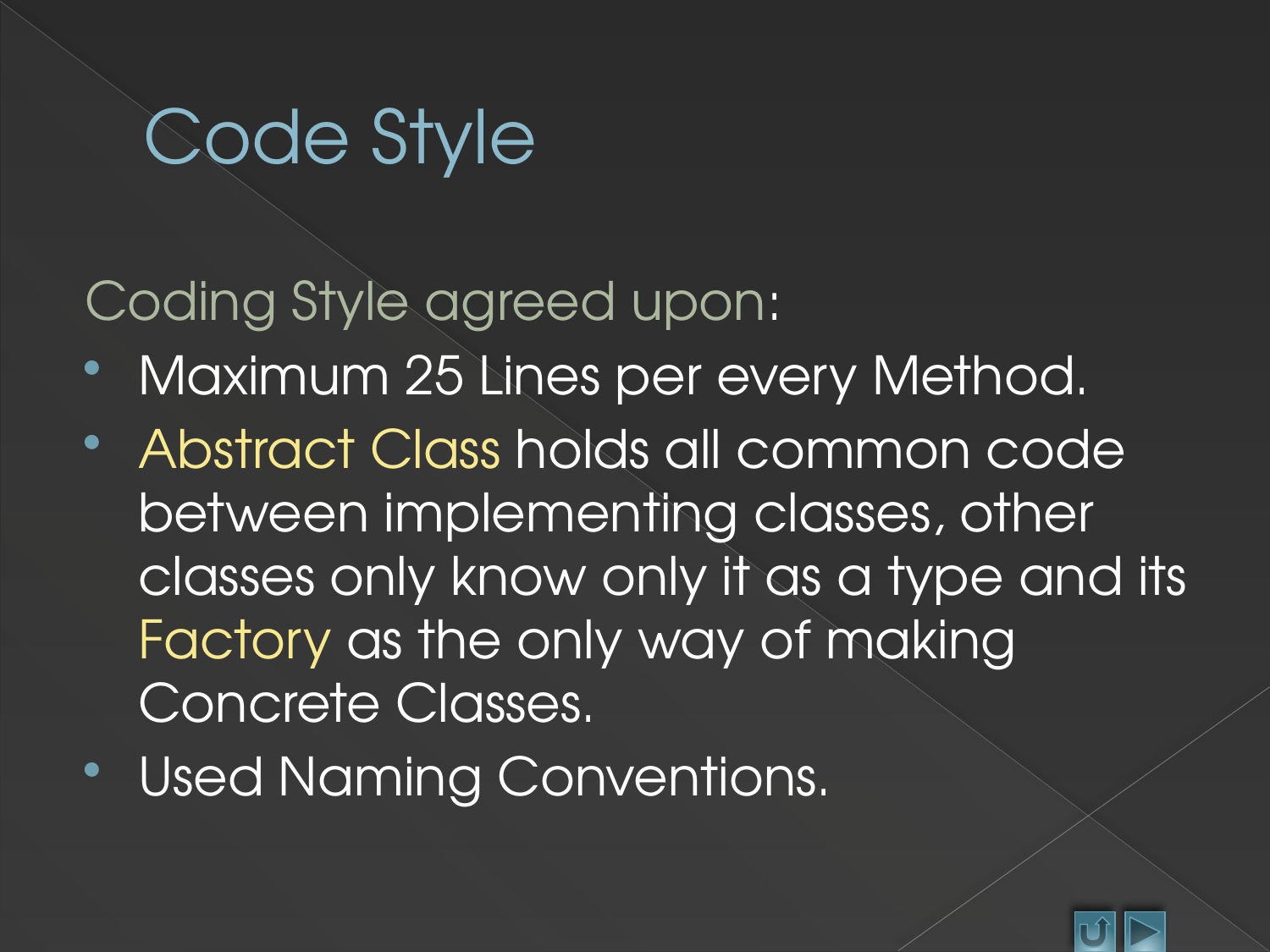

# Code Style
Coding Style agreed upon:
Maximum 25 Lines per every Method.
Abstract Class holds all common code between implementing classes, other classes only know only it as a type and its Factory as the only way of making Concrete Classes.
Used Naming Conventions.